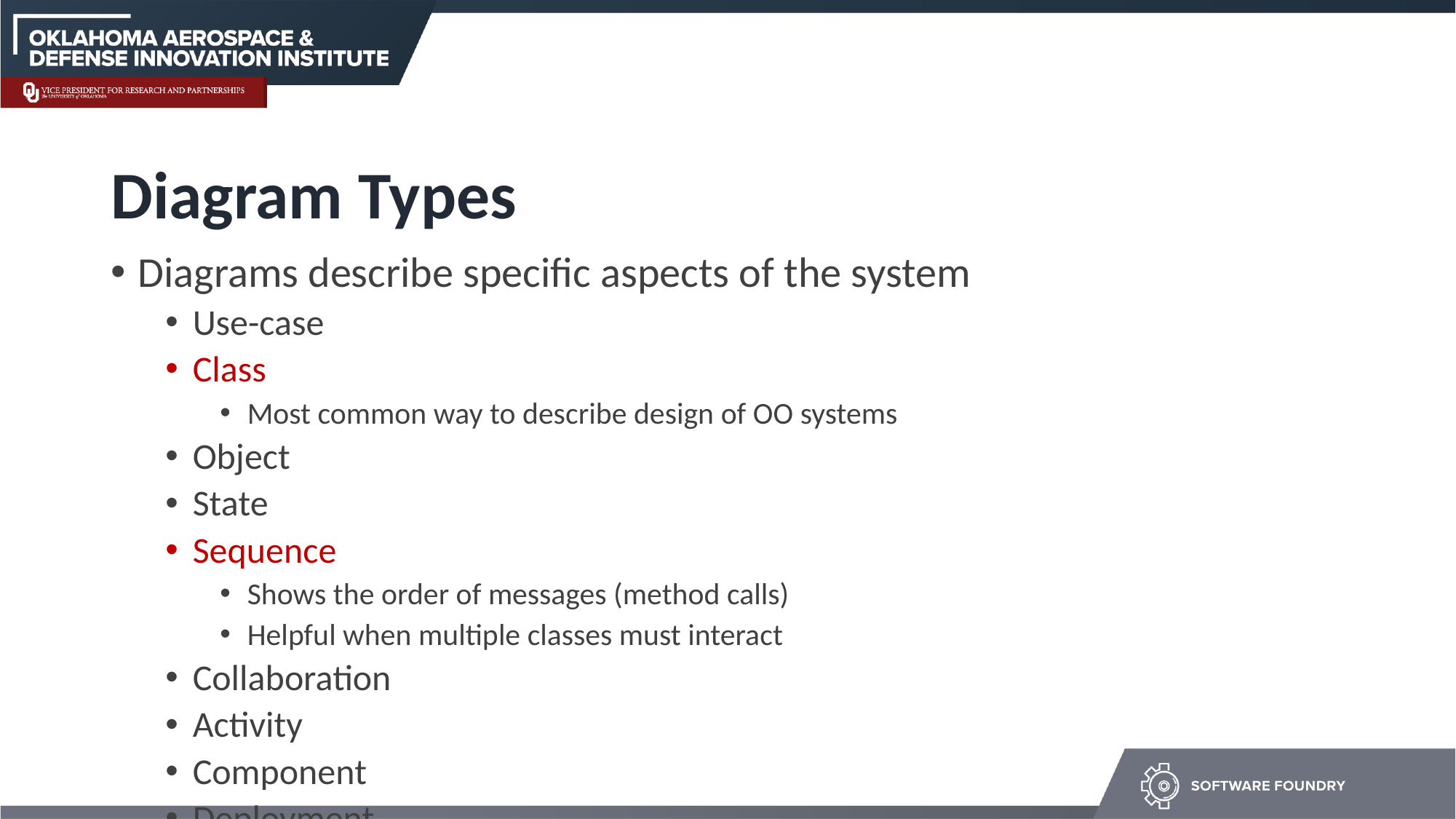

# Diagram Types
Diagrams describe specific aspects of the system
Use-case
Class
Most common way to describe design of OO systems
Object
State
Sequence
Shows the order of messages (method calls)
Helpful when multiple classes must interact
Collaboration
Activity
Component
Deployment